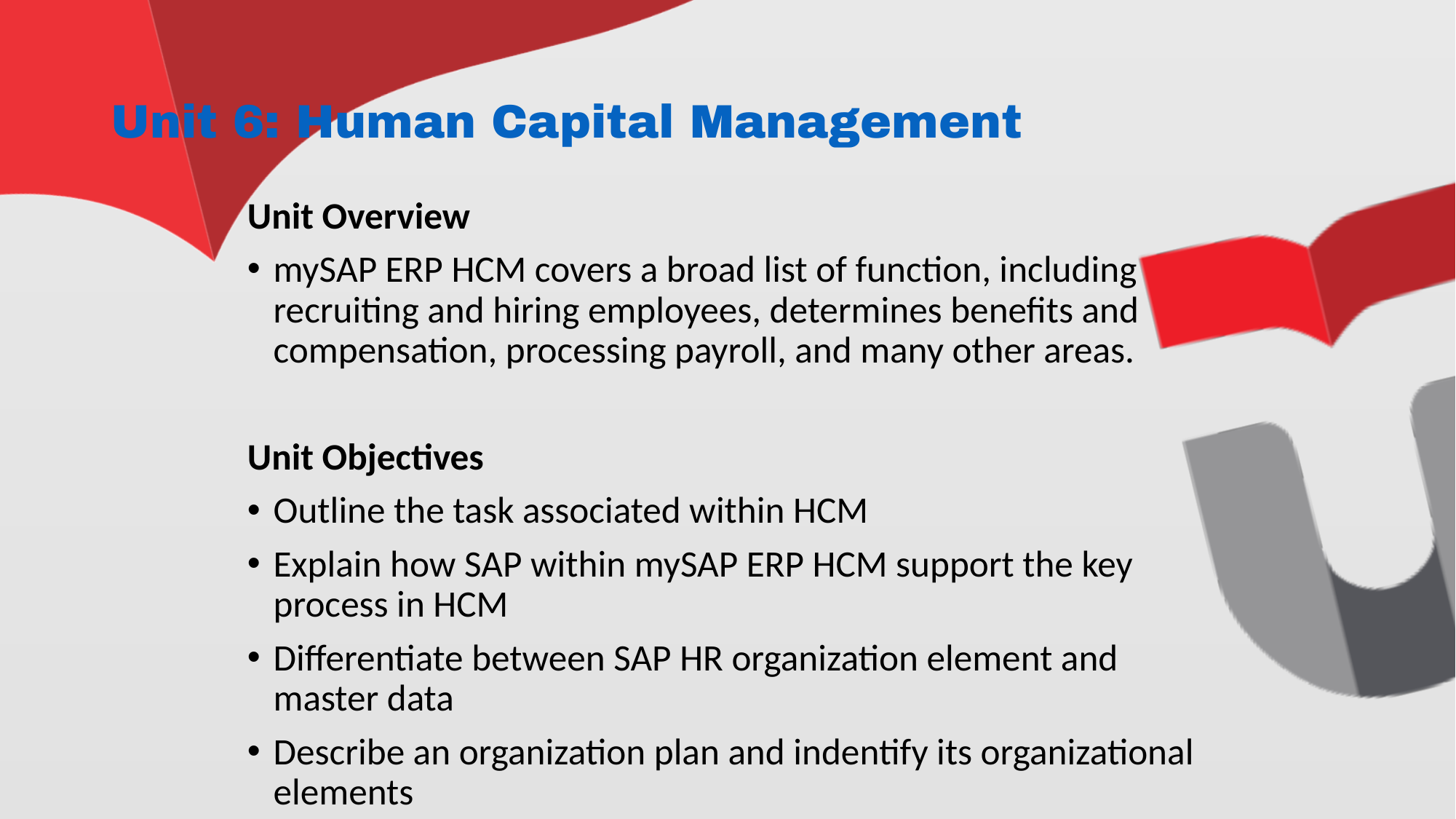

# Unit 6: Human Capital Management
Unit Overview
mySAP ERP HCM covers a broad list of function, including recruiting and hiring employees, determines benefits and compensation, processing payroll, and many other areas.

Unit Objectives
Outline the task associated within HCM
Explain how SAP within mySAP ERP HCM support the key process in HCM
Differentiate between SAP HR organization element and master data
Describe an organization plan and indentify its organizational elements